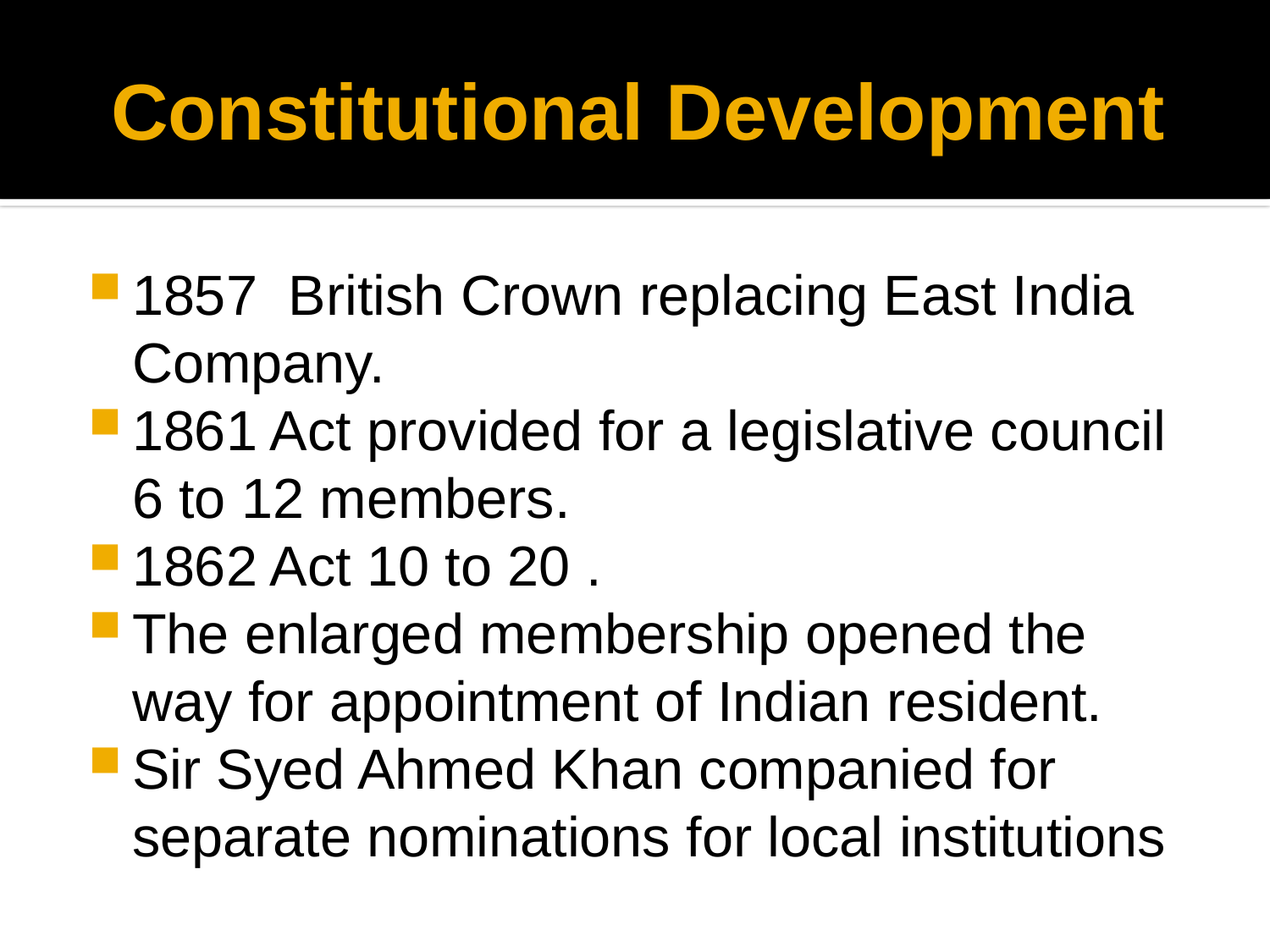

# Constitutional Development
1857  British Crown replacing East India Company.
1861 Act provided for a legislative council 6 to 12 members.
1862 Act 10 to 20 .
The enlarged membership opened the way for appointment of Indian resident.
Sir Syed Ahmed Khan companied for separate nominations for local institutions